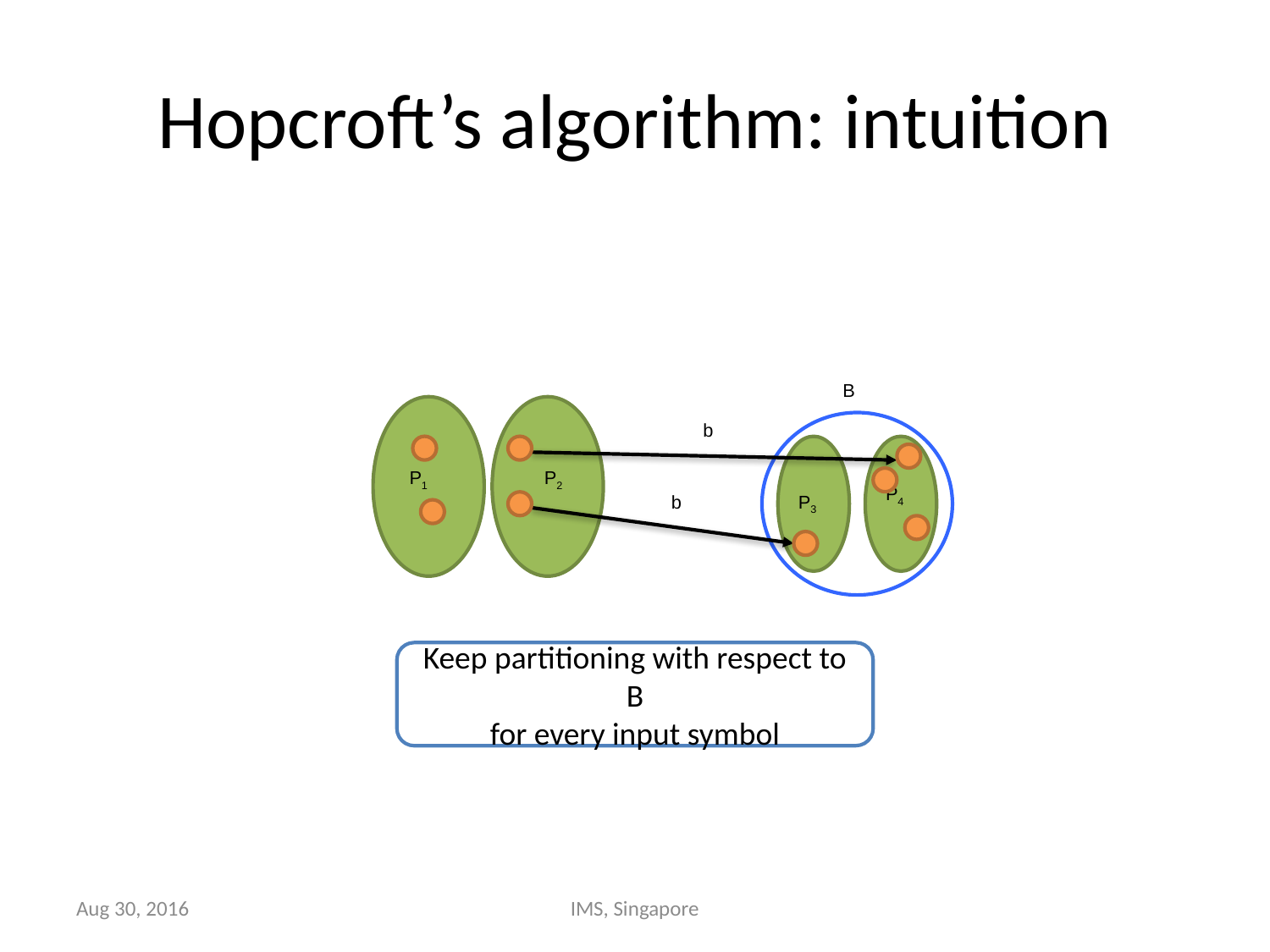

# Hopcroft’s algorithm: intuition

B

b

P1
P2

P4
b
P3

Keep partitioning with respect to B
for every input symbol
Aug 30, 2016
IMS, Singapore
31